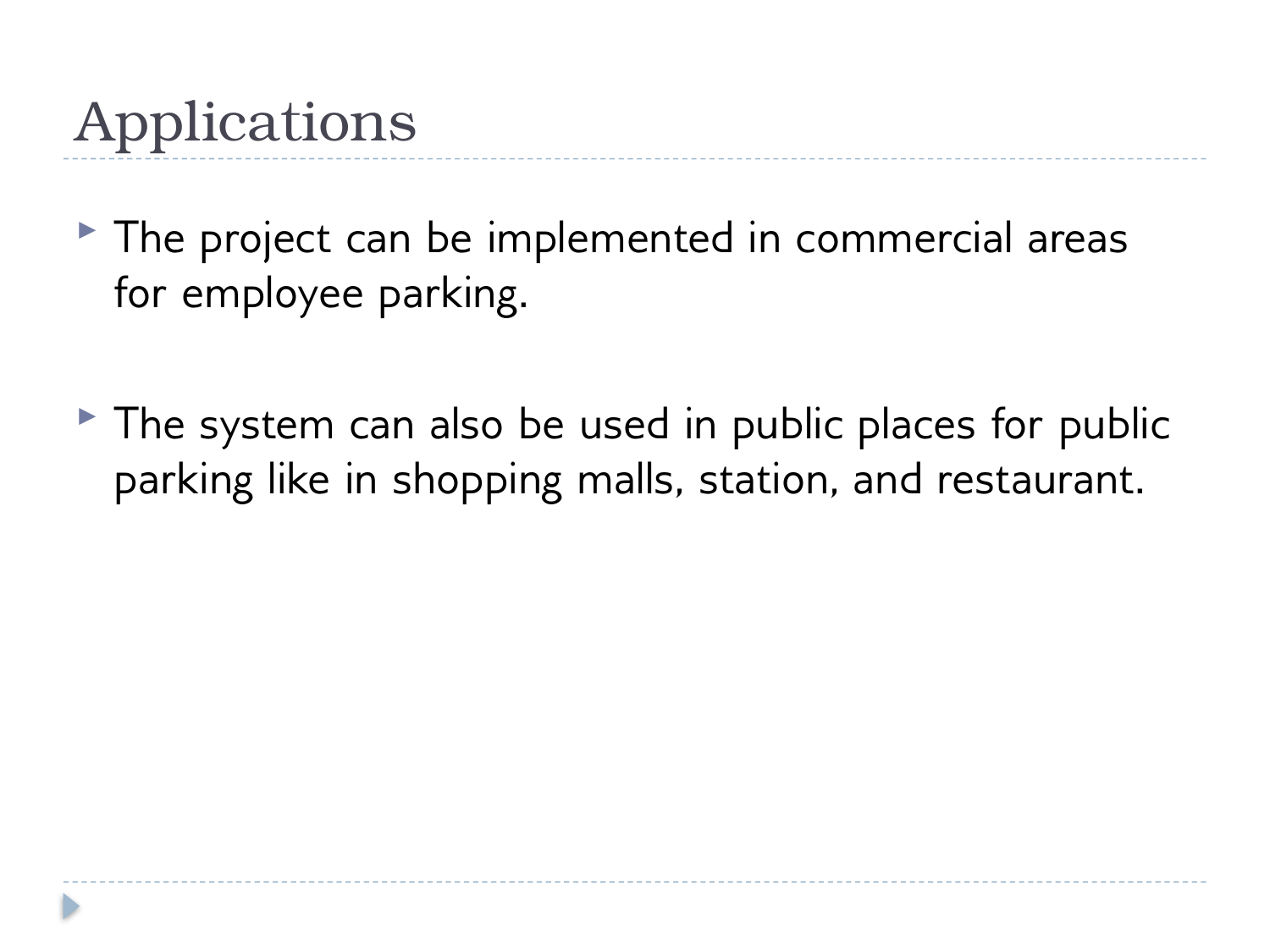

# Applications
The project can be implemented in commercial areas for employee parking.

The system can also be used in public places for public parking like in shopping malls, station, and restaurant.